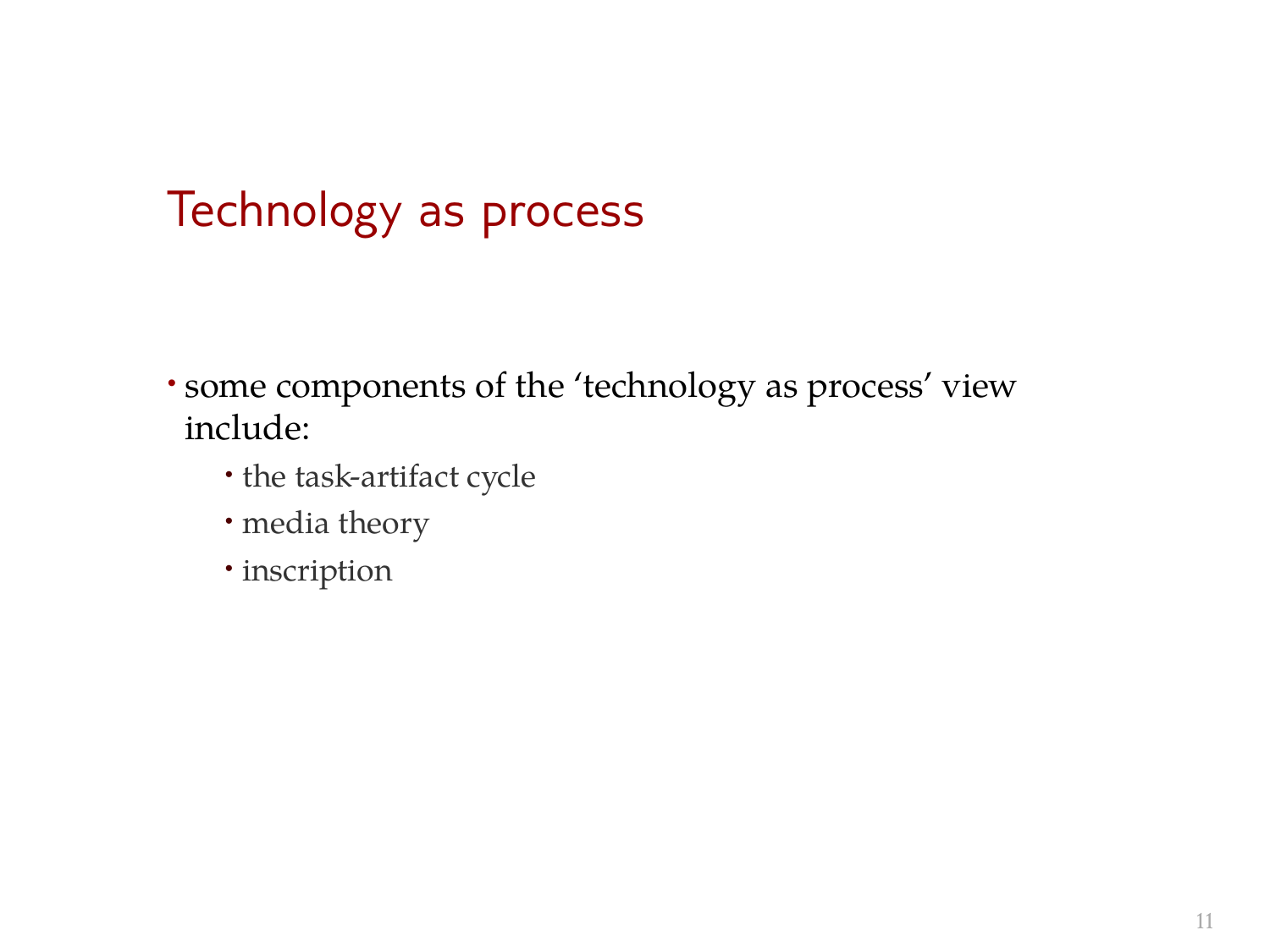

# Technology as process

some components of the ‘technology as process’ view include:
the task-artifact cycle
media theory
inscription

11